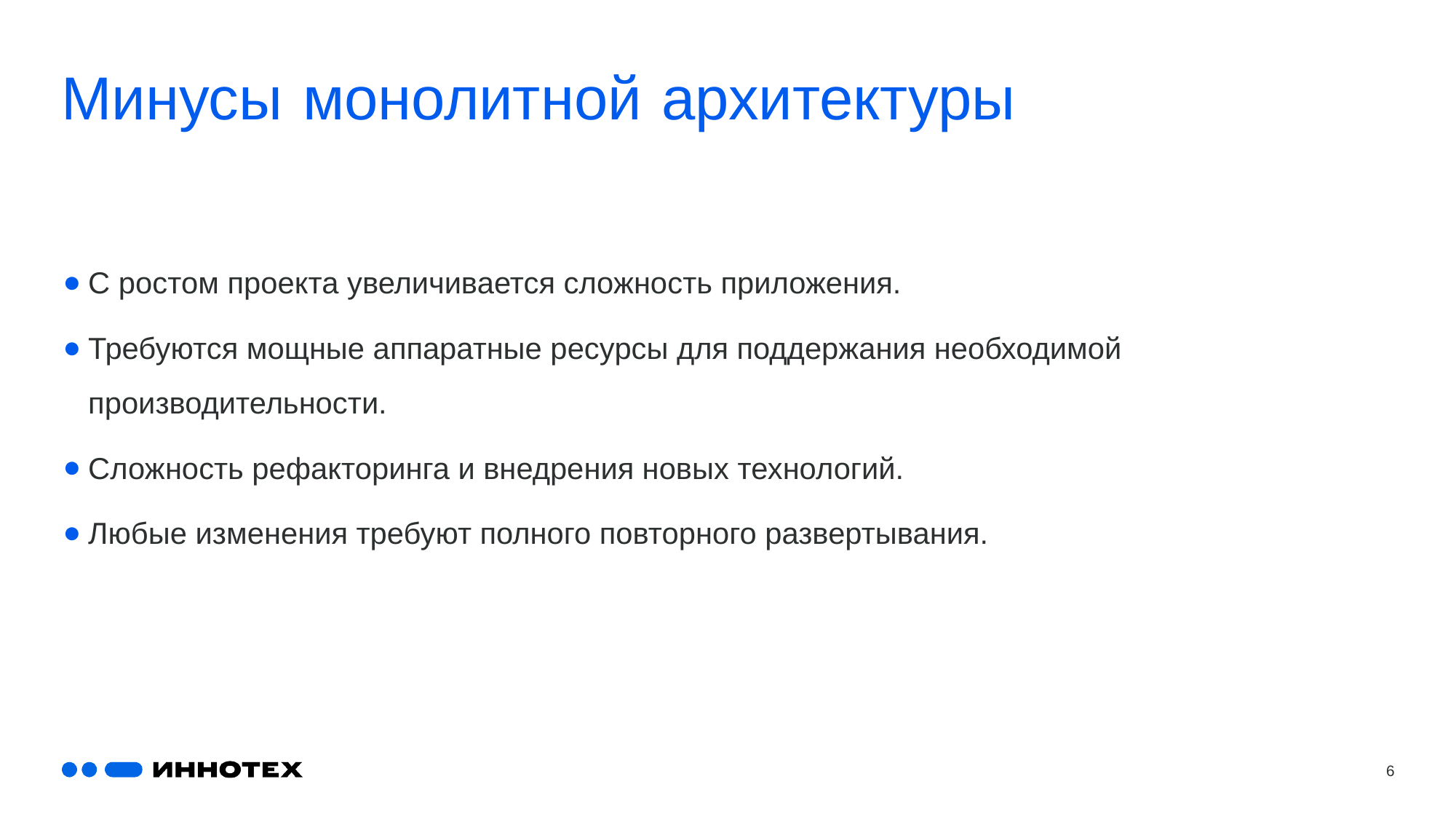

# Минусы монолитной архитектуры
С ростом проекта увеличивается сложность приложения.
Требуются мощные аппаратные ресурсы для поддержания необходимой производительности.
Сложность рефакторинга и внедрения новых технологий.
Любые изменения требуют полного повторного развертывания.
6